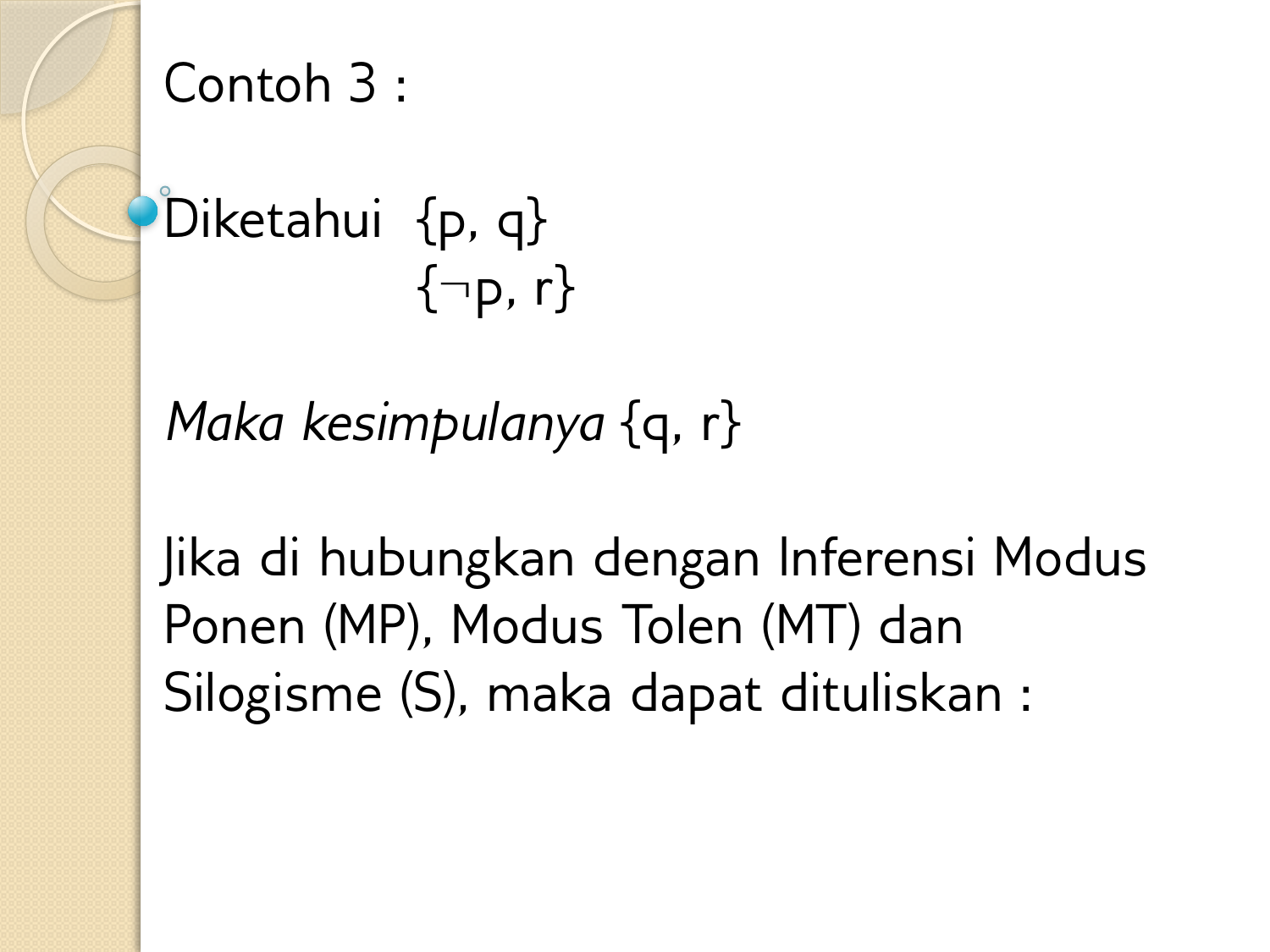

Contoh 3 :

Diketahui  {p, q}
		{¬p, r}

Maka kesimpulanya {q, r}

Jika di hubungkan dengan Inferensi Modus Ponen (MP), Modus Tolen (MT) dan Silogisme (S), maka dapat dituliskan :